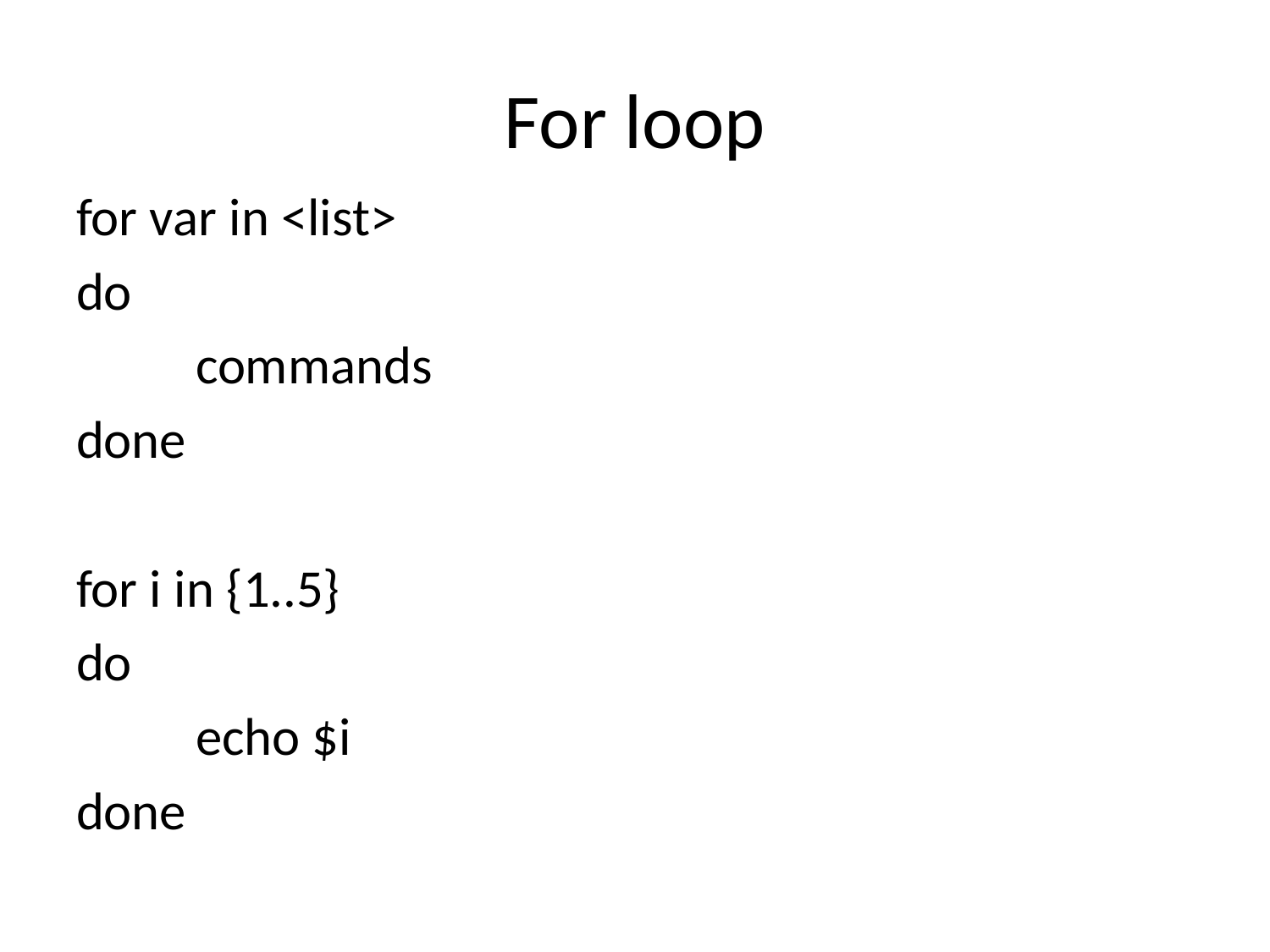

# For loop
for var in <list>
do
	commands
done

for i in {1..5}
do
	echo $i
done